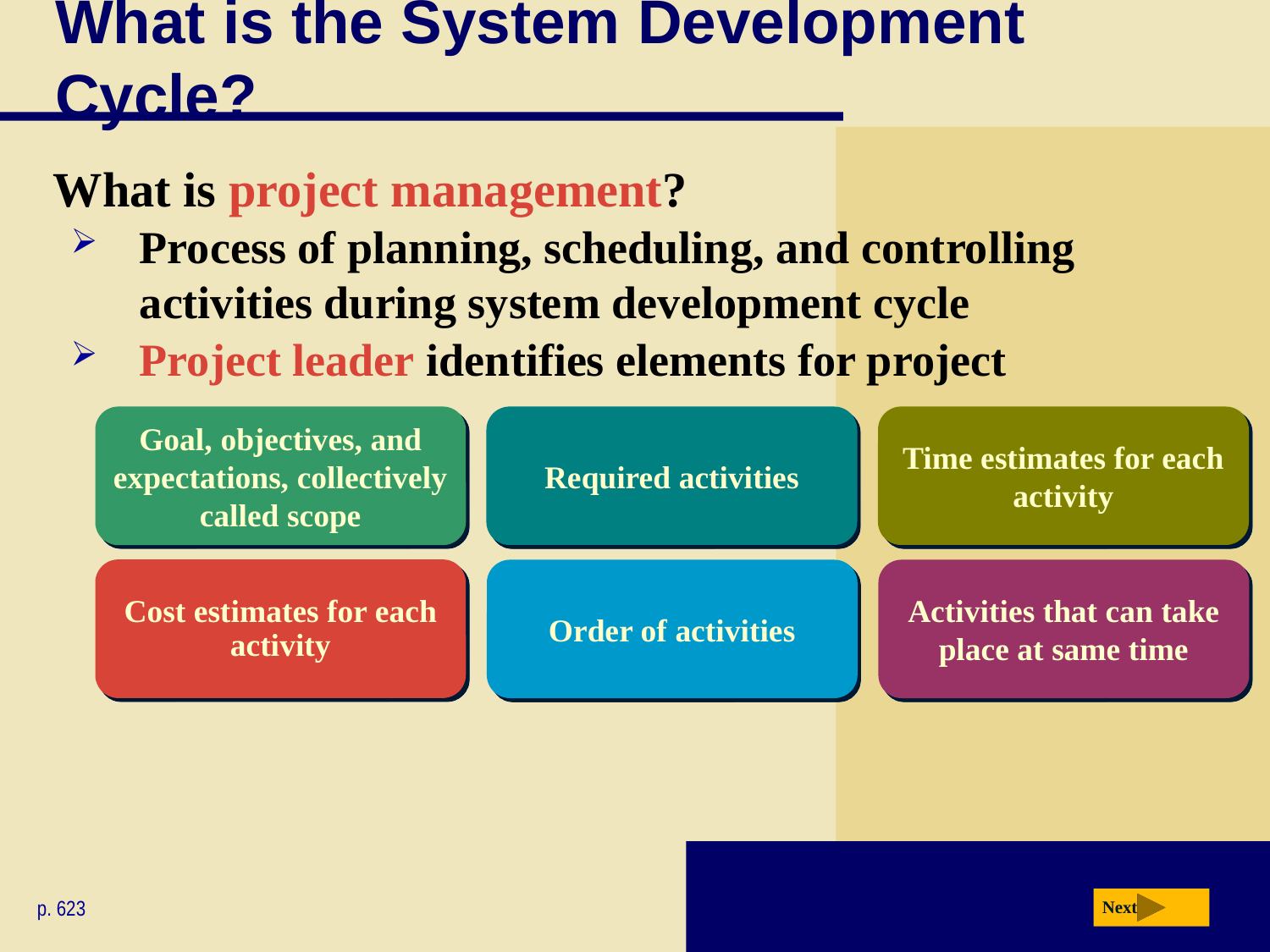

# What is the System Development Cycle?
What is project management?
Process of planning, scheduling, and controlling activities during system development cycle
Project leader identifies elements for project
Goal, objectives, and expectations, collectively called scope
Required activities
Time estimates for each activity
Cost estimates for each activity
Order of activities
Activities that can take place at same time
p. 623

Next